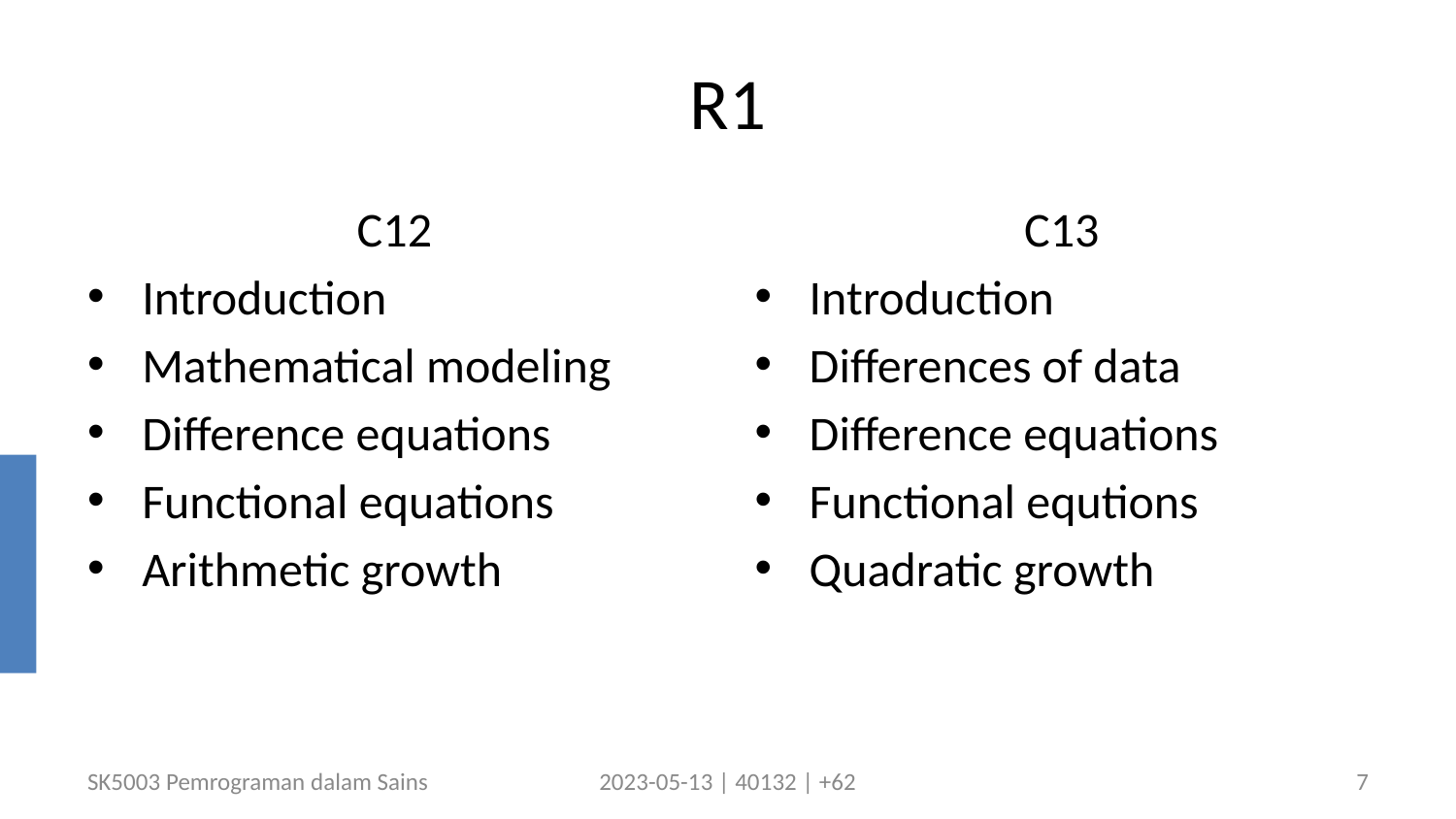

# R1
C12
Introduction
Mathematical modeling
Difference equations
Functional equations
Arithmetic growth
C13
Introduction
Differences of data
Difference equations
Functional equtions
Quadratic growth
SK5003 Pemrograman dalam Sains
2023-05-13 | 40132 | +62
7